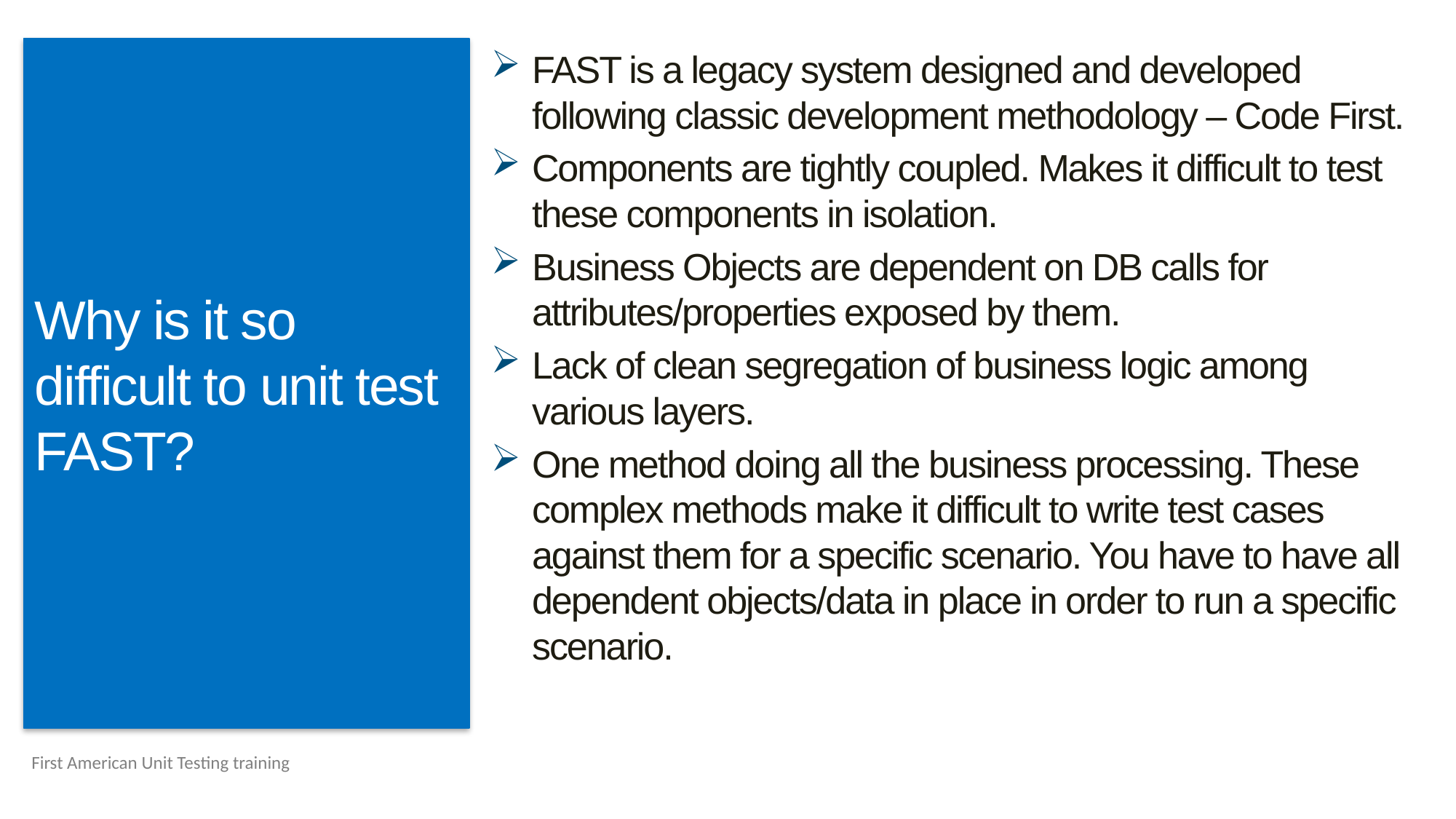

# Why is it so difficult to unit test FAST?
FAST is a legacy system designed and developed following classic development methodology – Code First.
Components are tightly coupled. Makes it difficult to test these components in isolation.
Business Objects are dependent on DB calls for attributes/properties exposed by them.
Lack of clean segregation of business logic among various layers.
One method doing all the business processing. These complex methods make it difficult to write test cases against them for a specific scenario. You have to have all dependent objects/data in place in order to run a specific scenario.

First American Unit Testing training